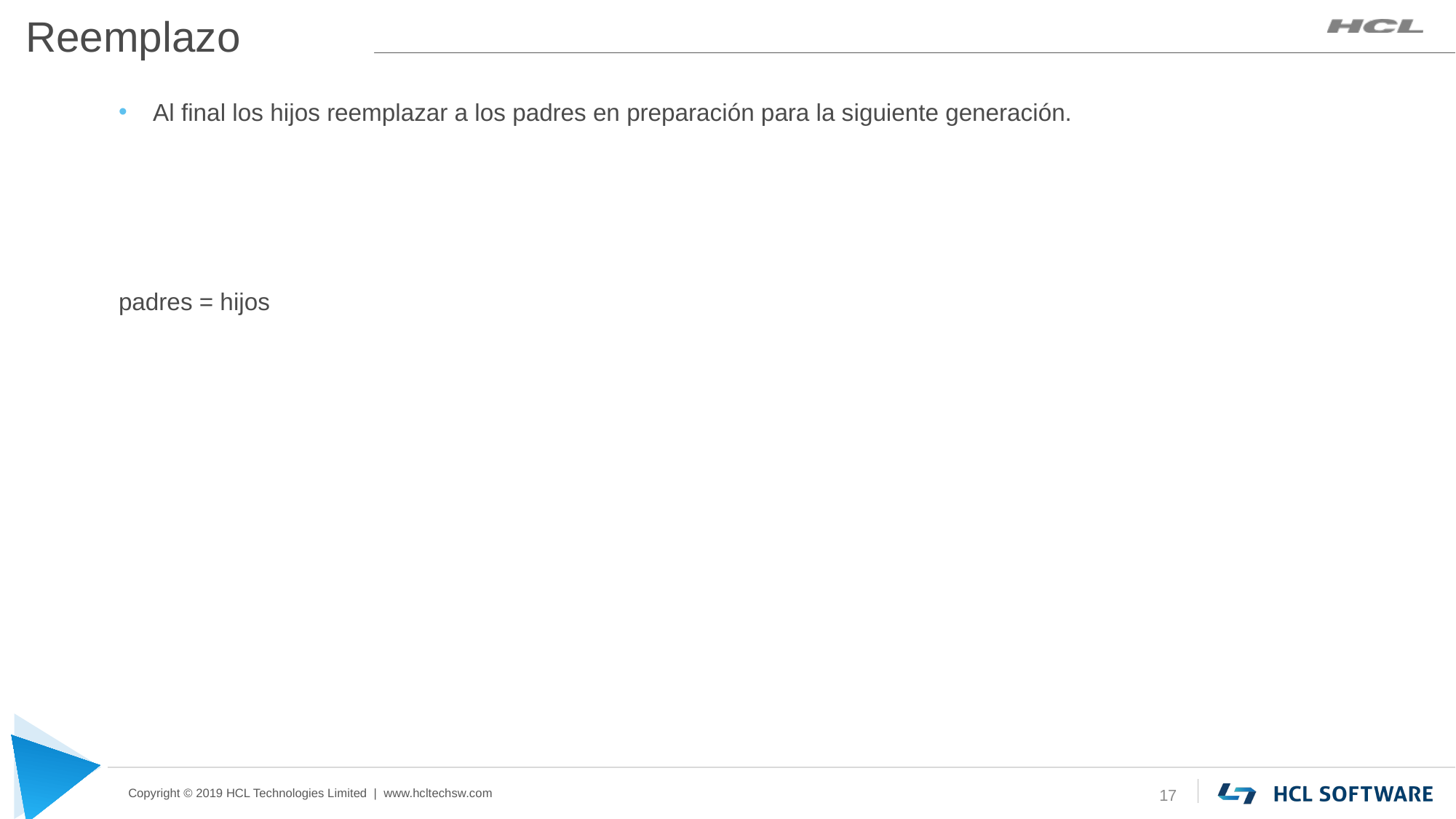

# Reemplazo
Al final los hijos reemplazar a los padres en preparación para la siguiente generación.

padres = hijos
17